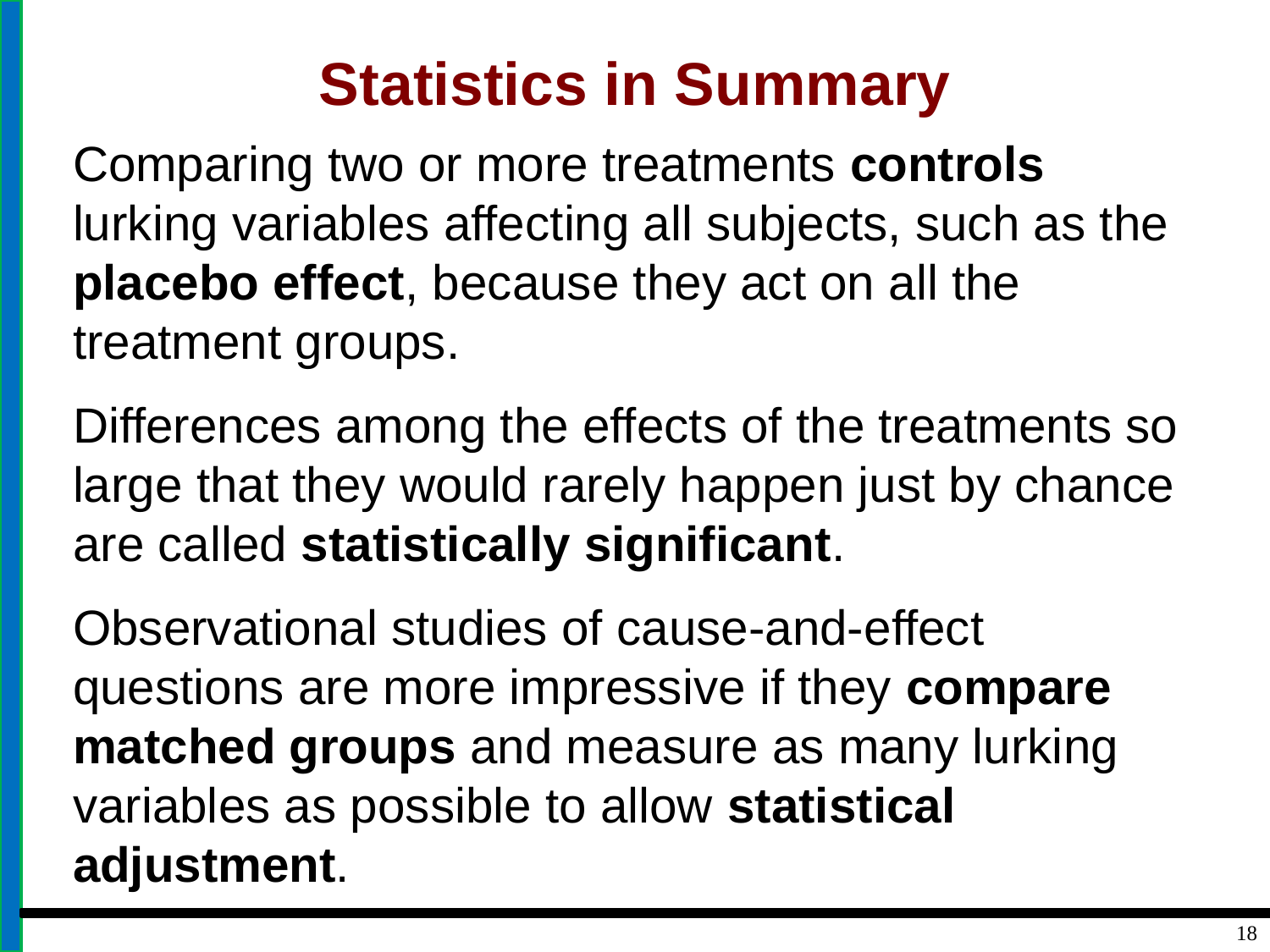

# Statistics in Summary
Comparing two or more treatments controls lurking variables affecting all subjects, such as the placebo effect, because they act on all the treatment groups.
Differences among the effects of the treatments so large that they would rarely happen just by chance are called statistically significant.
Observational studies of cause-and-effect questions are more impressive if they compare matched groups and measure as many lurking variables as possible to allow statistical adjustment.